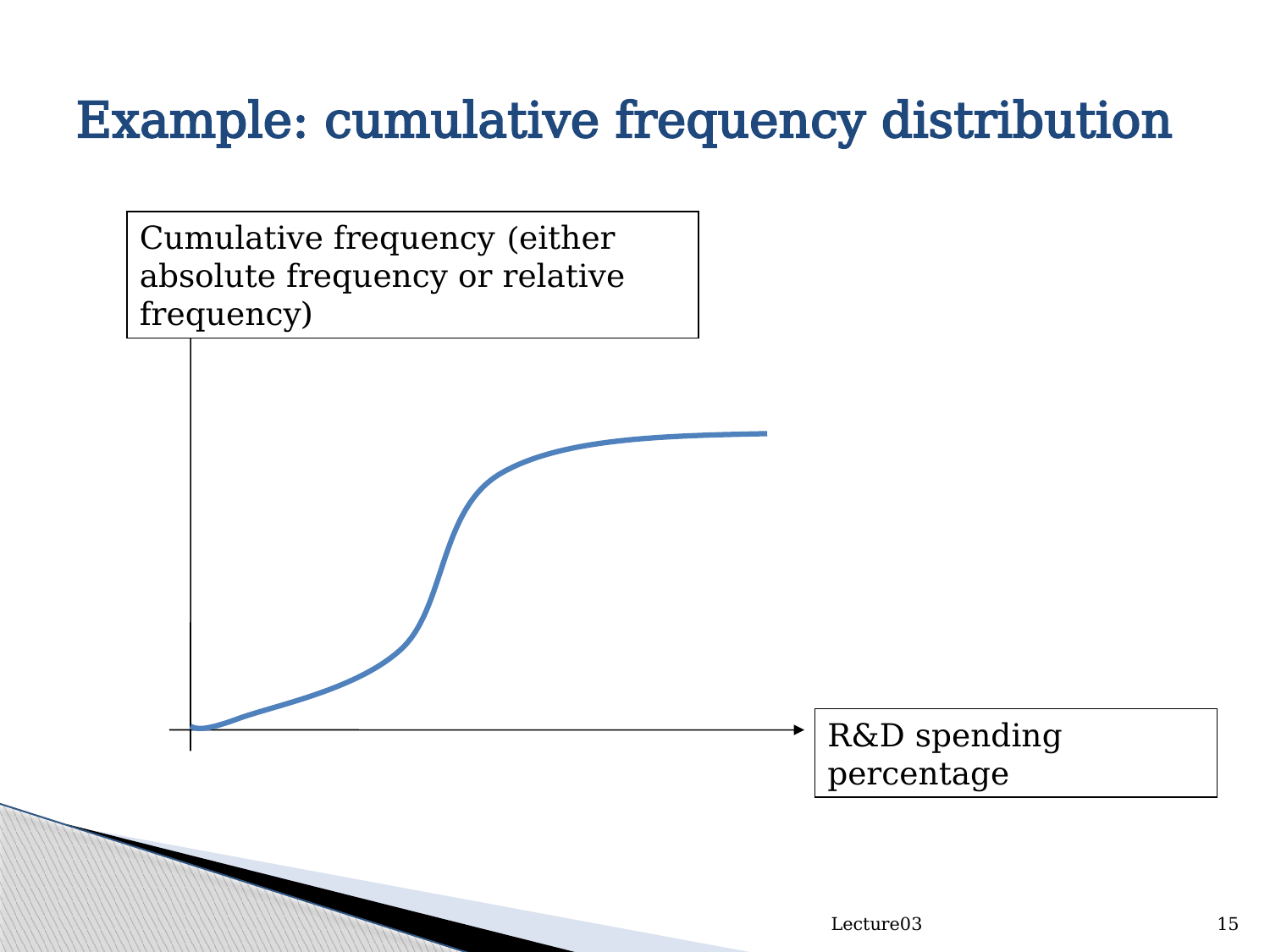

# Example: cumulative frequency distribution
Cumulative frequency (either absolute frequency or relative frequency)

R&D spending percentage

Lecture03
15